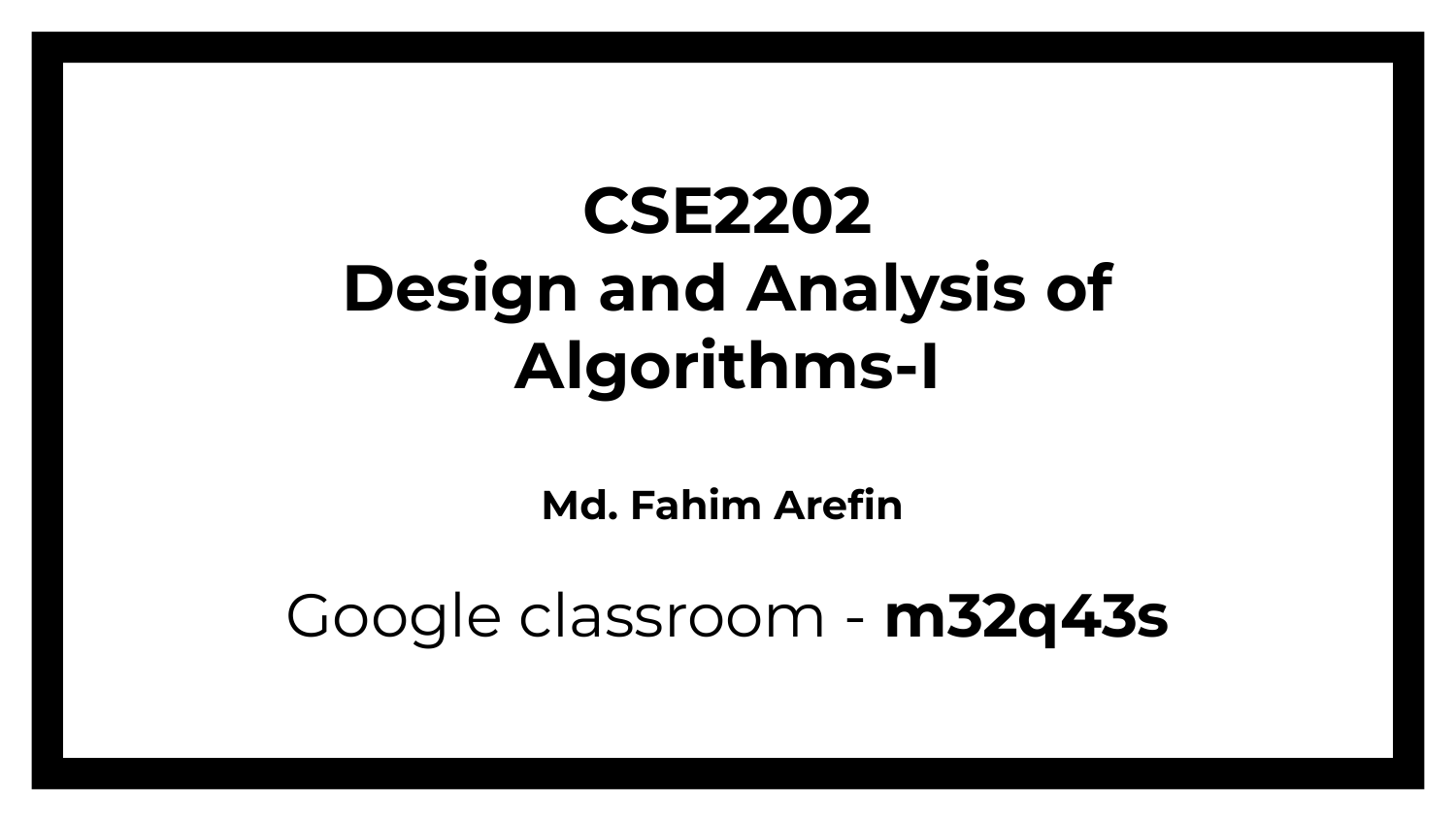

# CSE2202
Design and Analysis of Algorithms-I

Md. Fahim Arefin
Google classroom - m32q43s